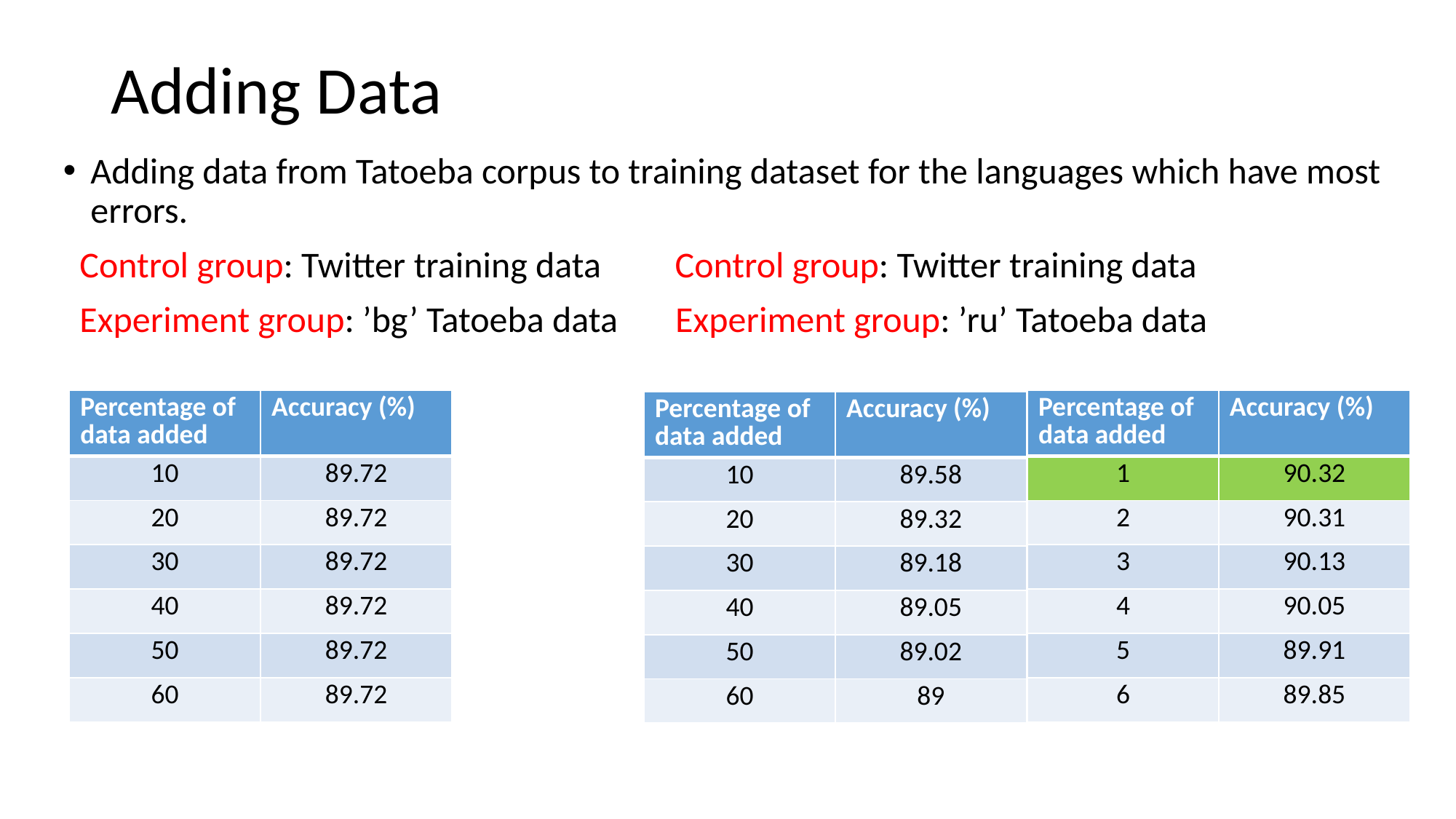

# Adding Data
Adding data from Tatoeba corpus to training dataset for the languages which have most errors.
  Control group: Twitter training data         Control group: Twitter training data
  Experiment group: ’bg’ Tatoeba data       Experiment group: ’ru’ Tatoeba data

| Percentage of data added | Accuracy (%) |
| --- | --- |
| 10 | 89.72 |
| 20 | 89.72 |
| 30 | 89.72 |
| 40 | 89.72 |
| 50 | 89.72 |
| 60 | 89.72 |
| Percentage of data added | Accuracy (%) |
| --- | --- |
| 1 | 90.32 |
| 2 | 90.31 |
| 3 | 90.13 |
| 4 | 90.05 |
| 5 | 89.91 |
| 6 | 89.85 |
| Percentage of data added | Accuracy (%) |
| --- | --- |
| 10 | 89.58 |
| 20 | 89.32 |
| 30 | 89.18 |
| 40 | 89.05 |
| 50 | 89.02 |
| 60 | 89 |